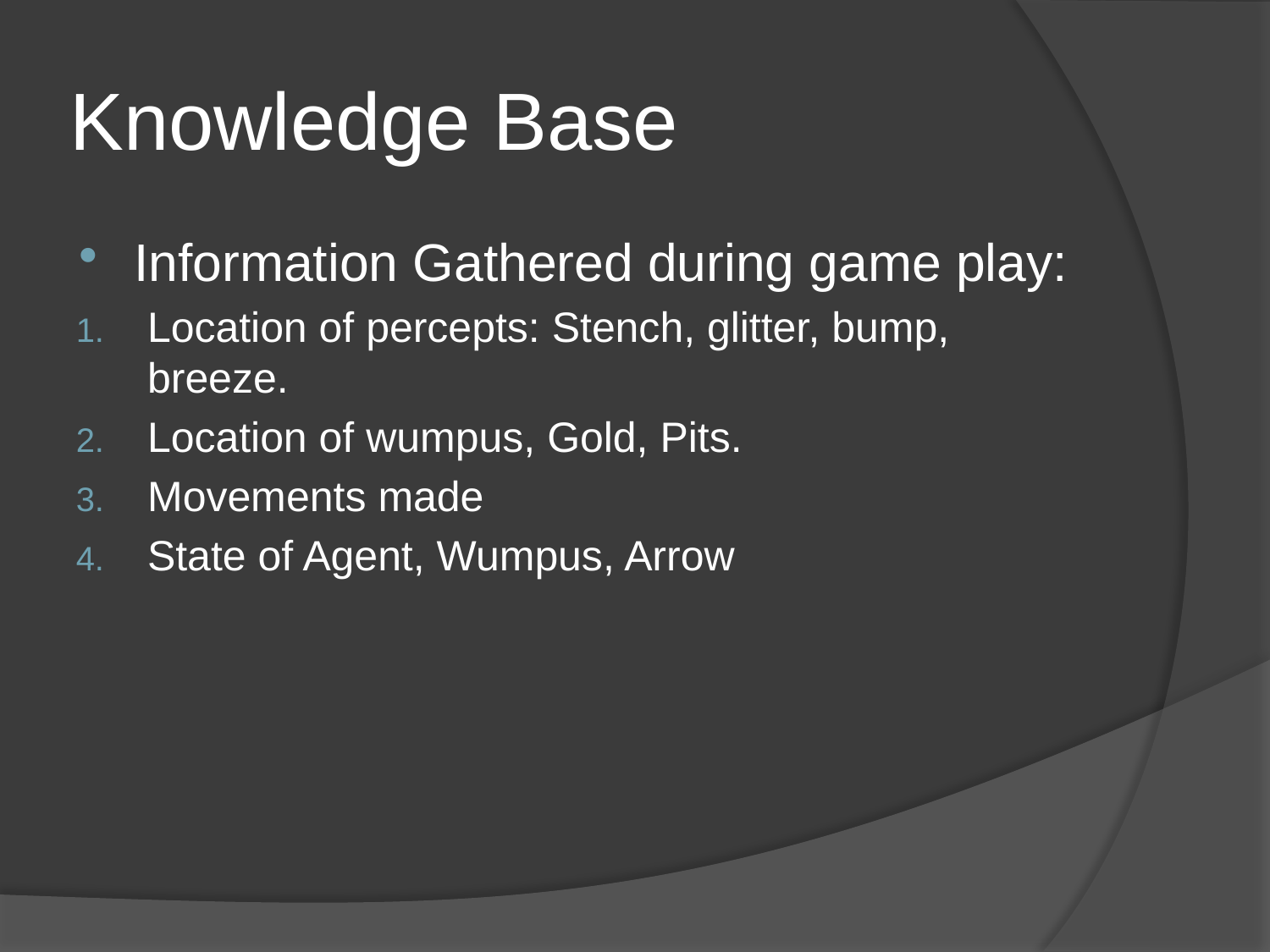

# Knowledge Base
Information Gathered during game play:
Location of percepts: Stench, glitter, bump, breeze.
Location of wumpus, Gold, Pits.
Movements made
State of Agent, Wumpus, Arrow